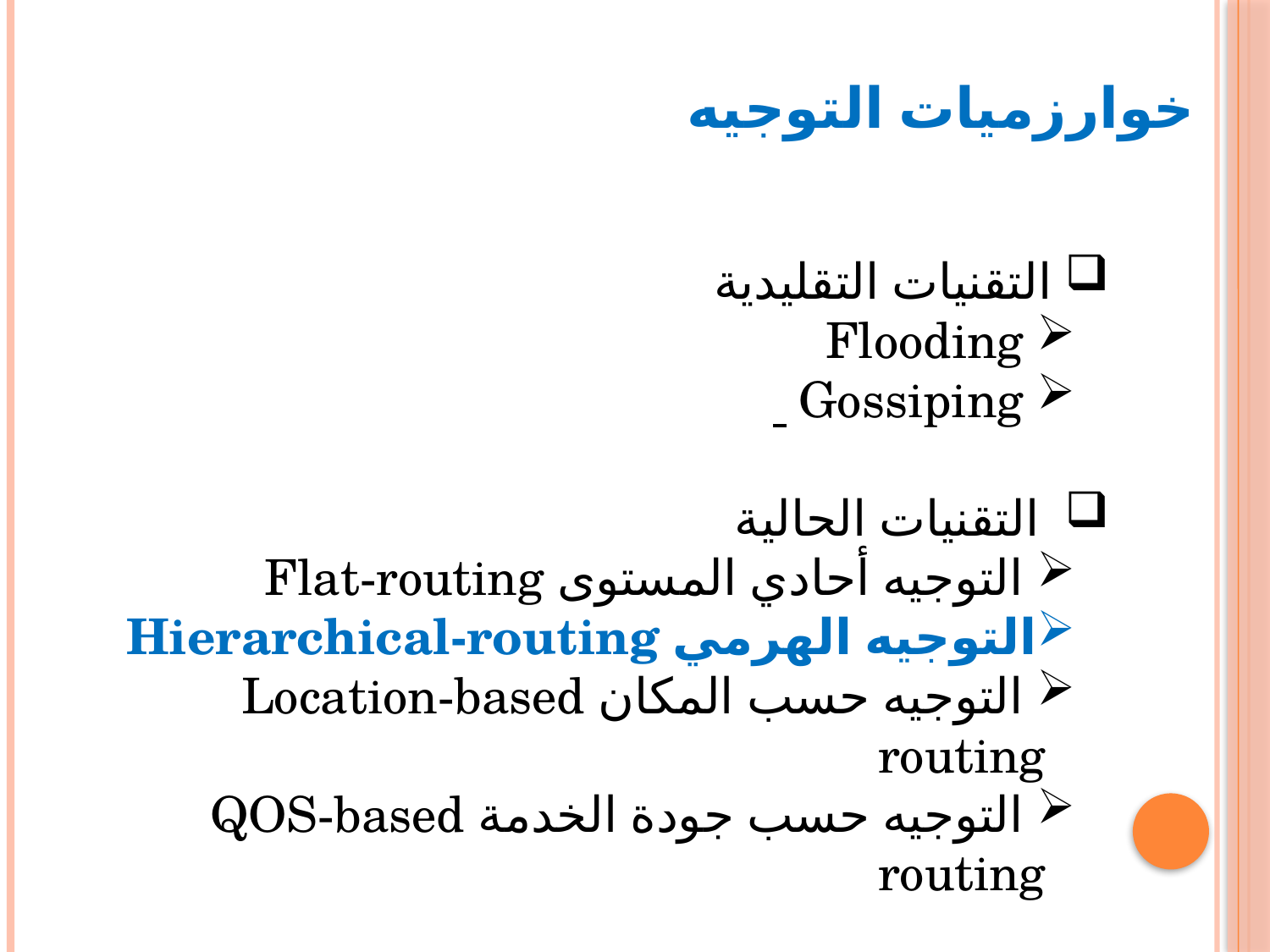

خوارزميات التوجيه
 التقنيات التقليدية
 Flooding
 Gossiping

  التقنيات الحالية
 التوجيه أحادي المستوى Flat-routing
التوجيه الهرمي Hierarchical-routing
 التوجيه حسب المكان Location-based routing
 التوجيه حسب جودة الخدمة QOS-based routing